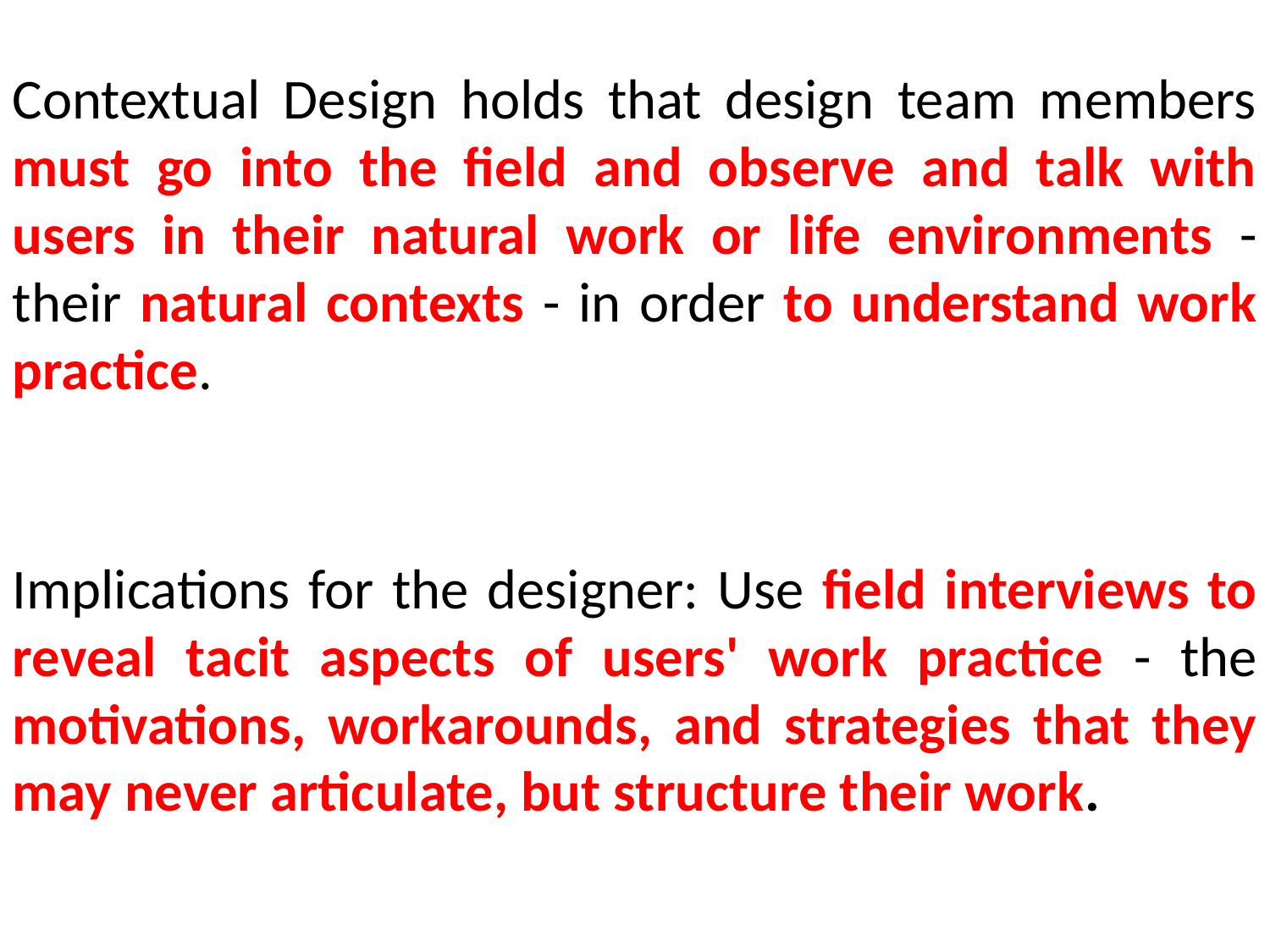

Contextual Design holds that design team members must go into the field and observe and talk with users in their natural work or life environments - their natural contexts - in order to understand work practice.
Implications for the designer: Use field interviews to reveal tacit aspects of users' work practice - the motivations, workarounds, and strategies that they may never articulate, but structure their work.